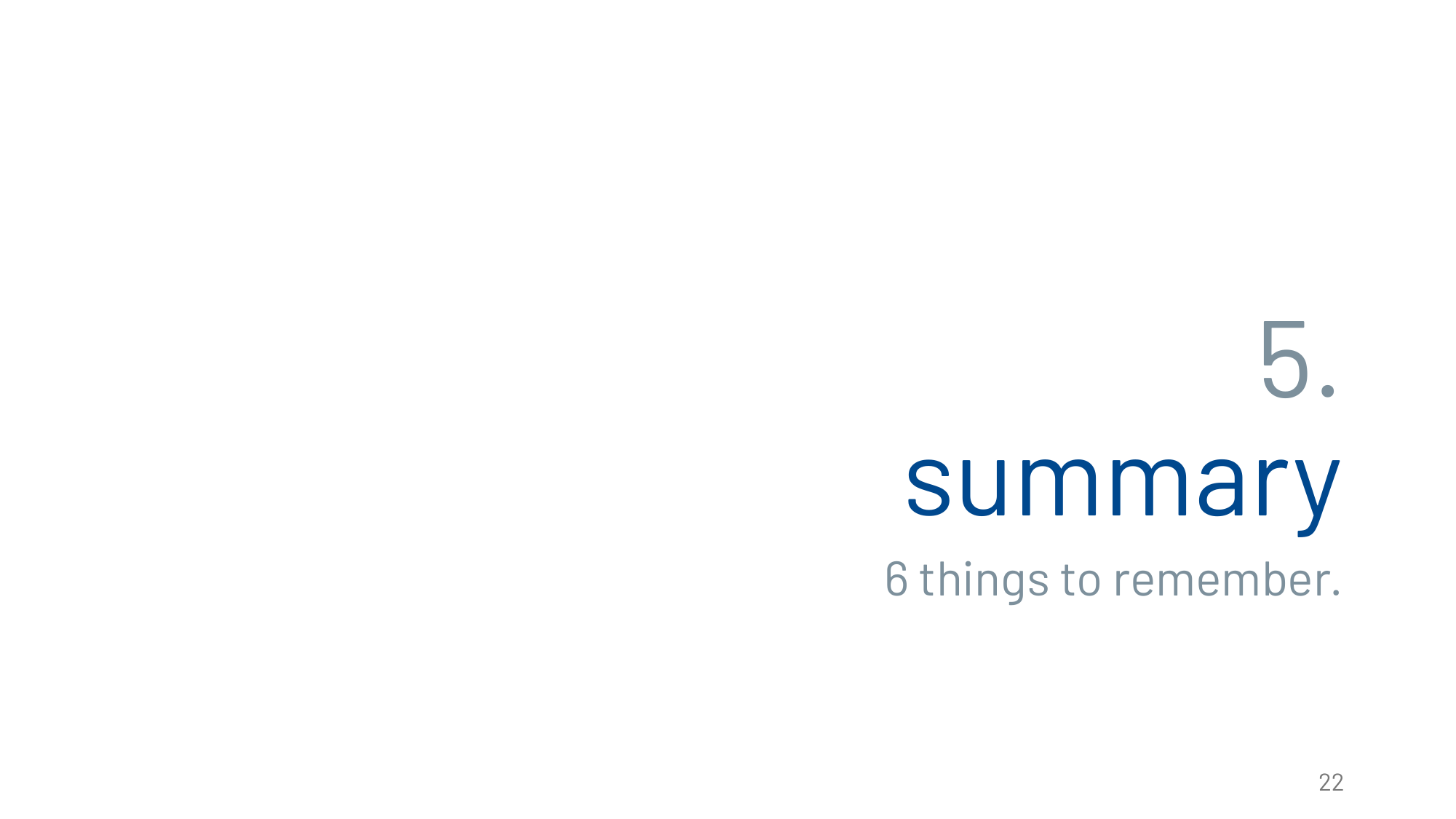

# 5. summary
6 things to remember.
22